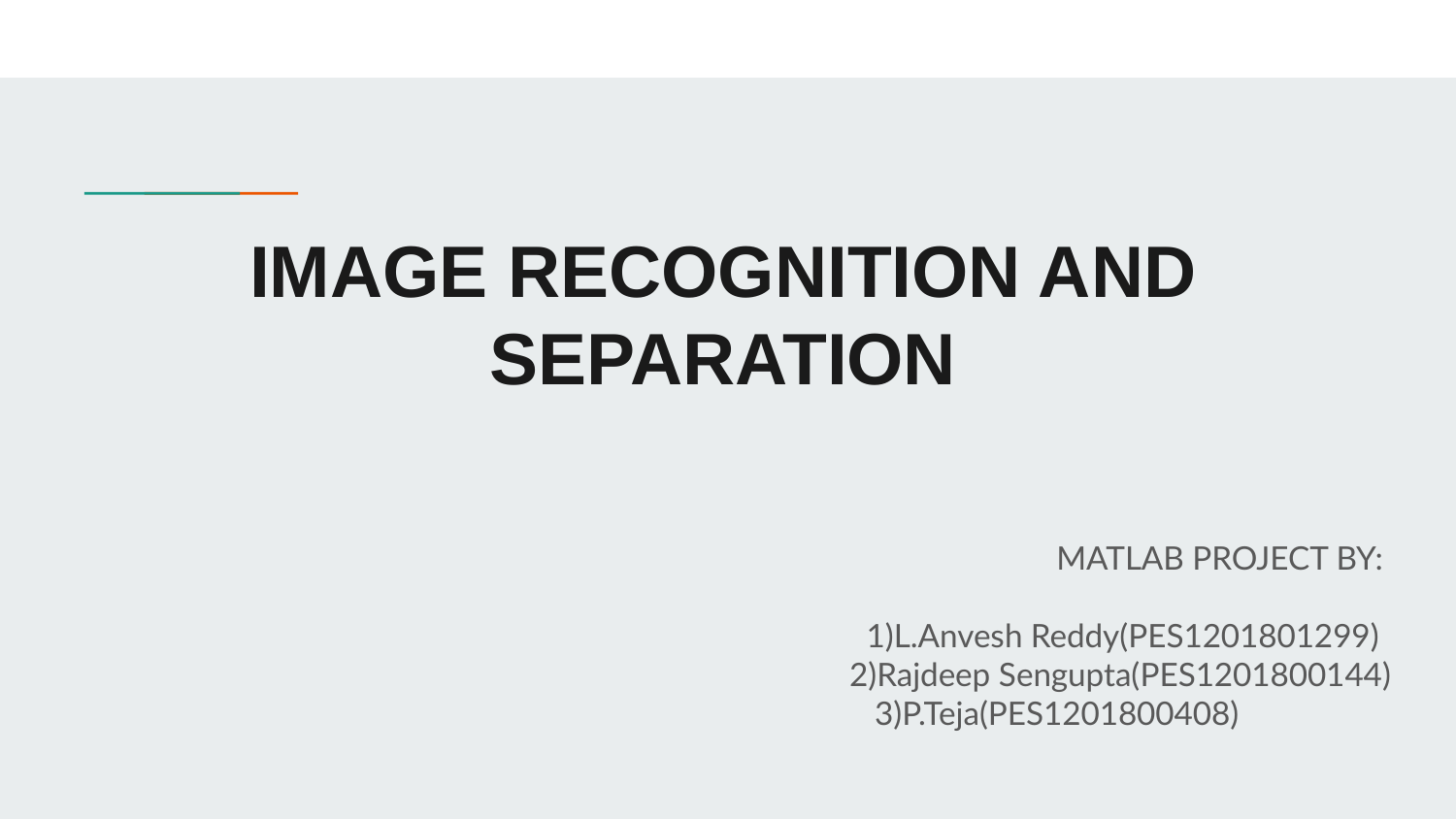

# IMAGE RECOGNITION AND SEPARATION
MATLAB PROJECT BY:

          1)L.Anvesh Reddy(PES1201801299)
2)Rajdeep Sengupta(PES1201800144)
           3)P.Teja(PES1201800408)